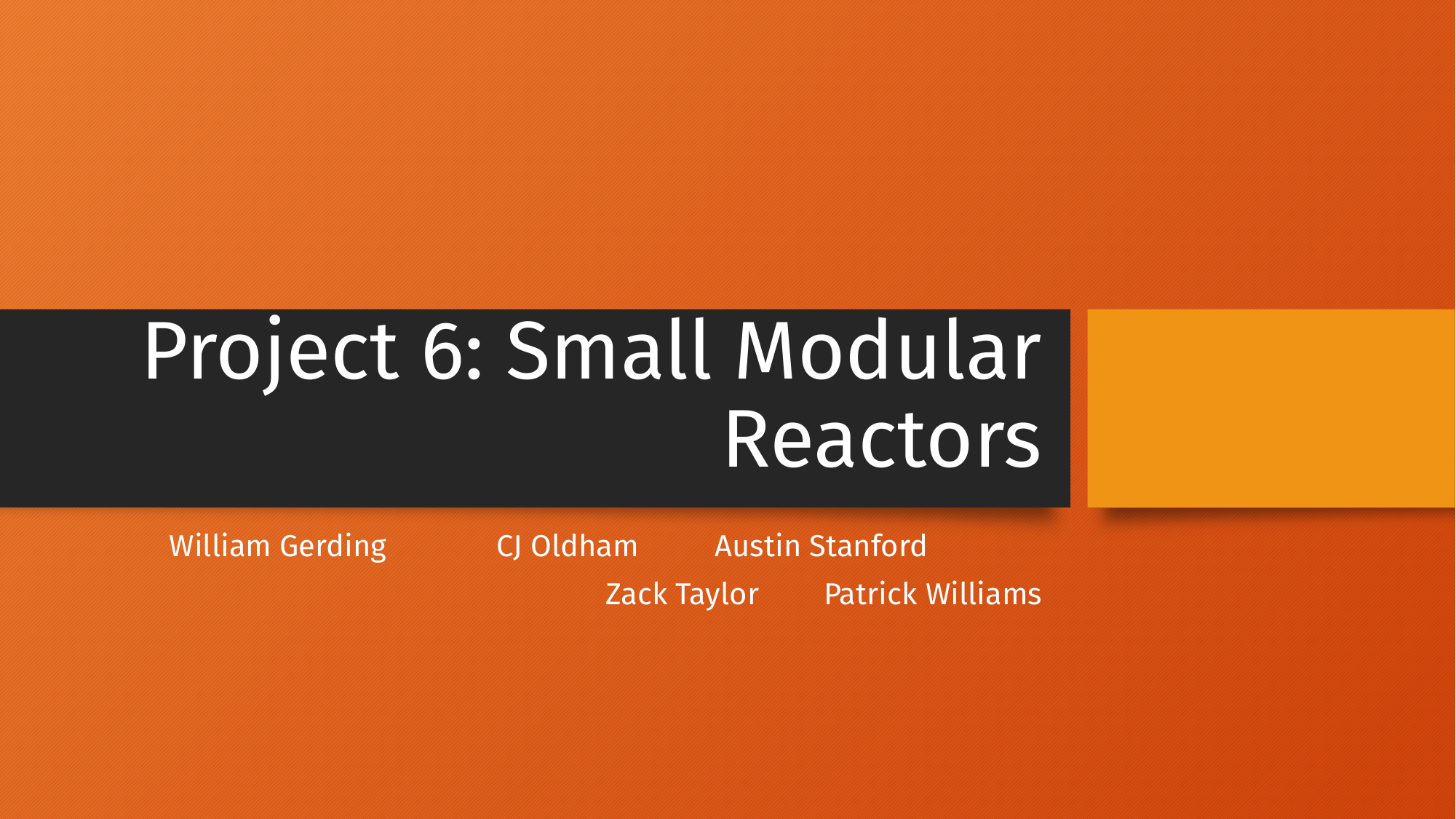

# Project 6: Small Modular Reactors
William Gerding	 	CJ Oldham 	Austin Stanford
Zack Taylor 	Patrick Williams